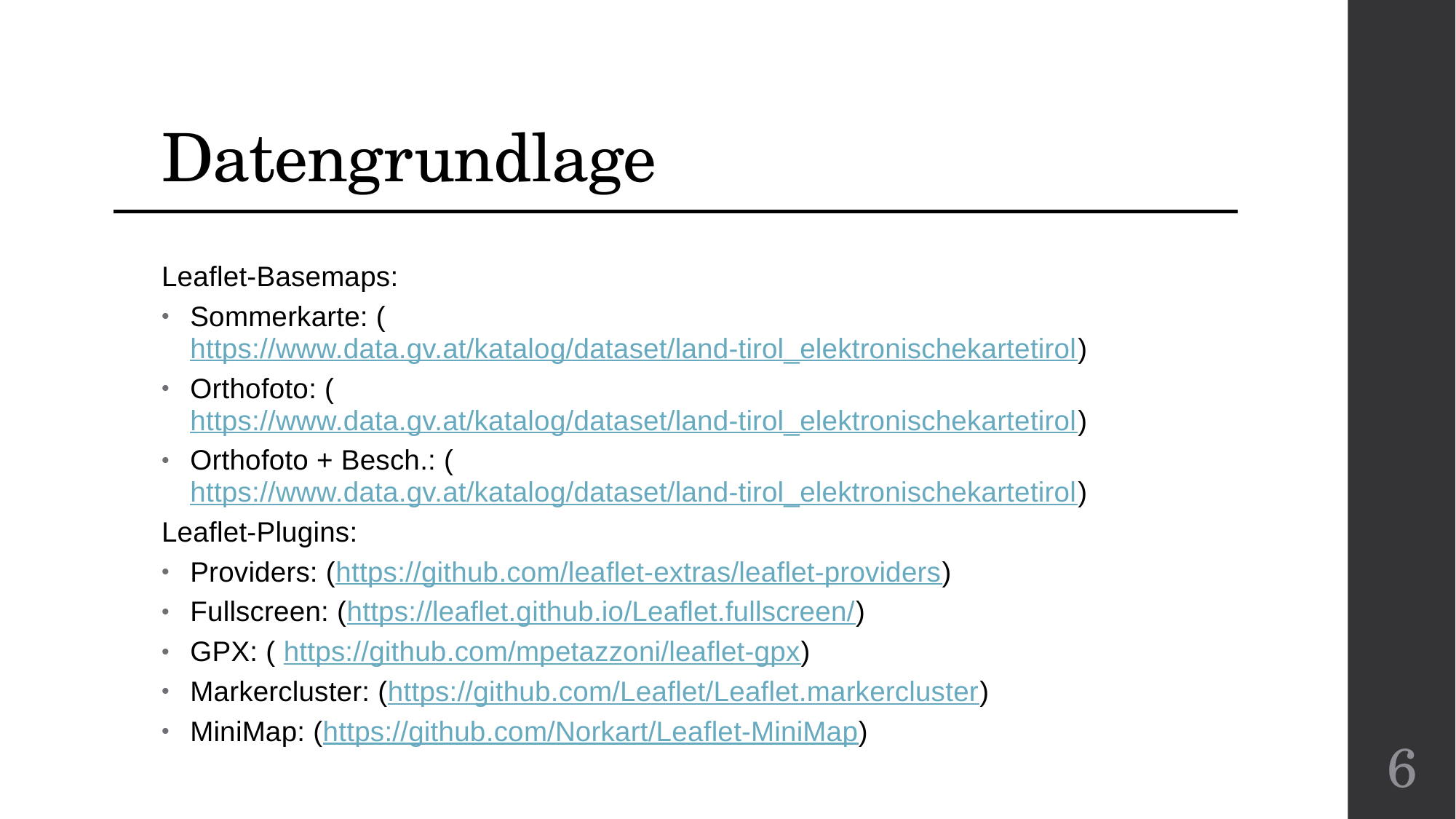

# Datengrundlage
Leaflet-Basemaps:
Sommerkarte: (https://www.data.gv.at/katalog/dataset/land-tirol_elektronischekartetirol)
Orthofoto: (https://www.data.gv.at/katalog/dataset/land-tirol_elektronischekartetirol)
Orthofoto + Besch.: (https://www.data.gv.at/katalog/dataset/land-tirol_elektronischekartetirol)
Leaflet-Plugins:
Providers: (https://github.com/leaflet-extras/leaflet-providers)
Fullscreen: (https://leaflet.github.io/Leaflet.fullscreen/)
GPX: ( https://github.com/mpetazzoni/leaflet-gpx)
Markercluster: (https://github.com/Leaflet/Leaflet.markercluster)
MiniMap: (https://github.com/Norkart/Leaflet-MiniMap)

6